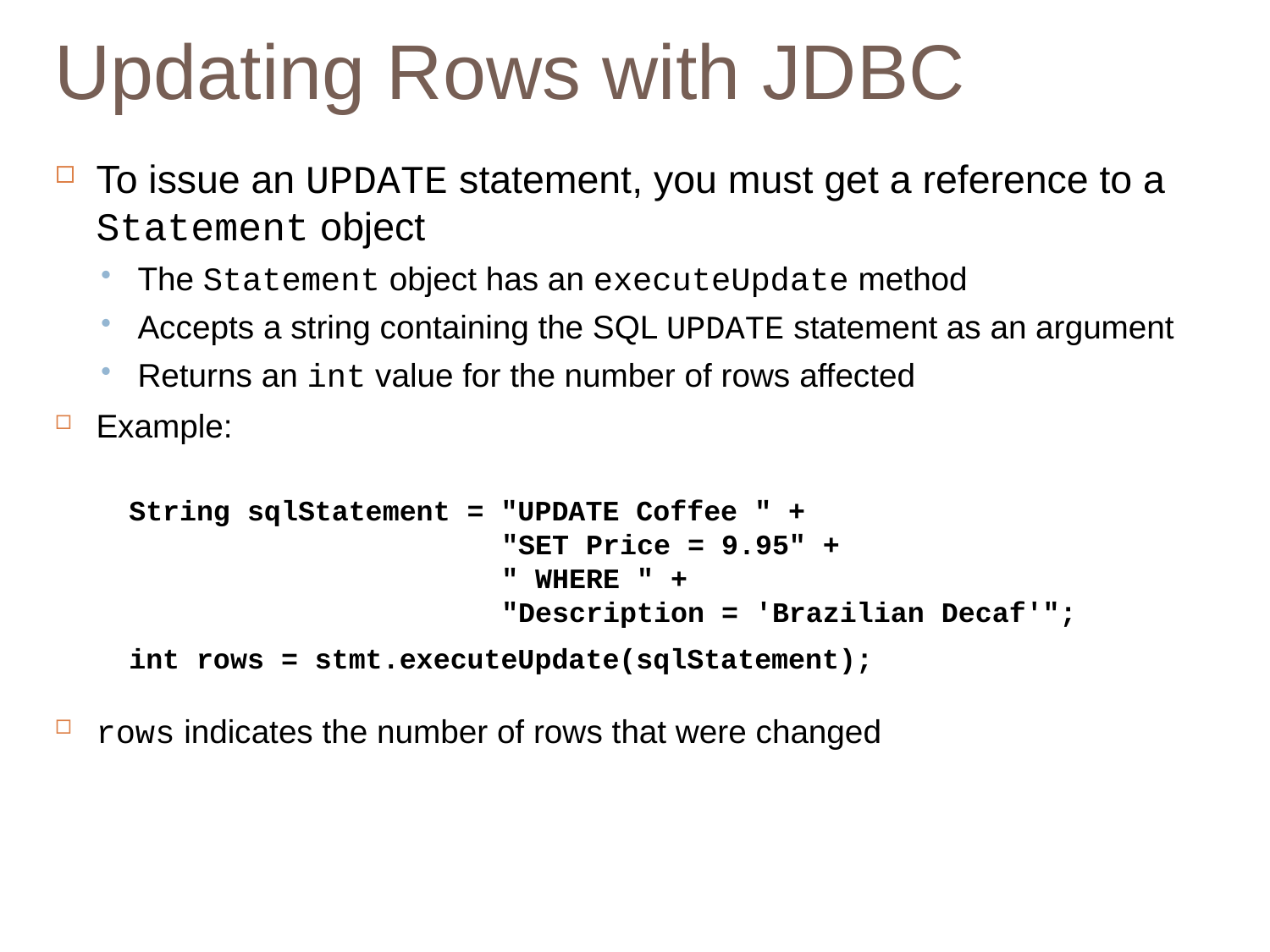

Updating Rows with JDBC
To issue an UPDATE statement, you must get a reference to a Statement object
The Statement object has an executeUpdate method
Accepts a string containing the SQL UPDATE statement as an argument
Returns an int value for the number of rows affected
Example:

rows indicates the number of rows that were changed

String sqlStatement = "UPDATE Coffee " +
                      "SET Price = 9.95" +
                      " WHERE " +
                      "Description = 'Brazilian Decaf'";
int rows = stmt.executeUpdate(sqlStatement);